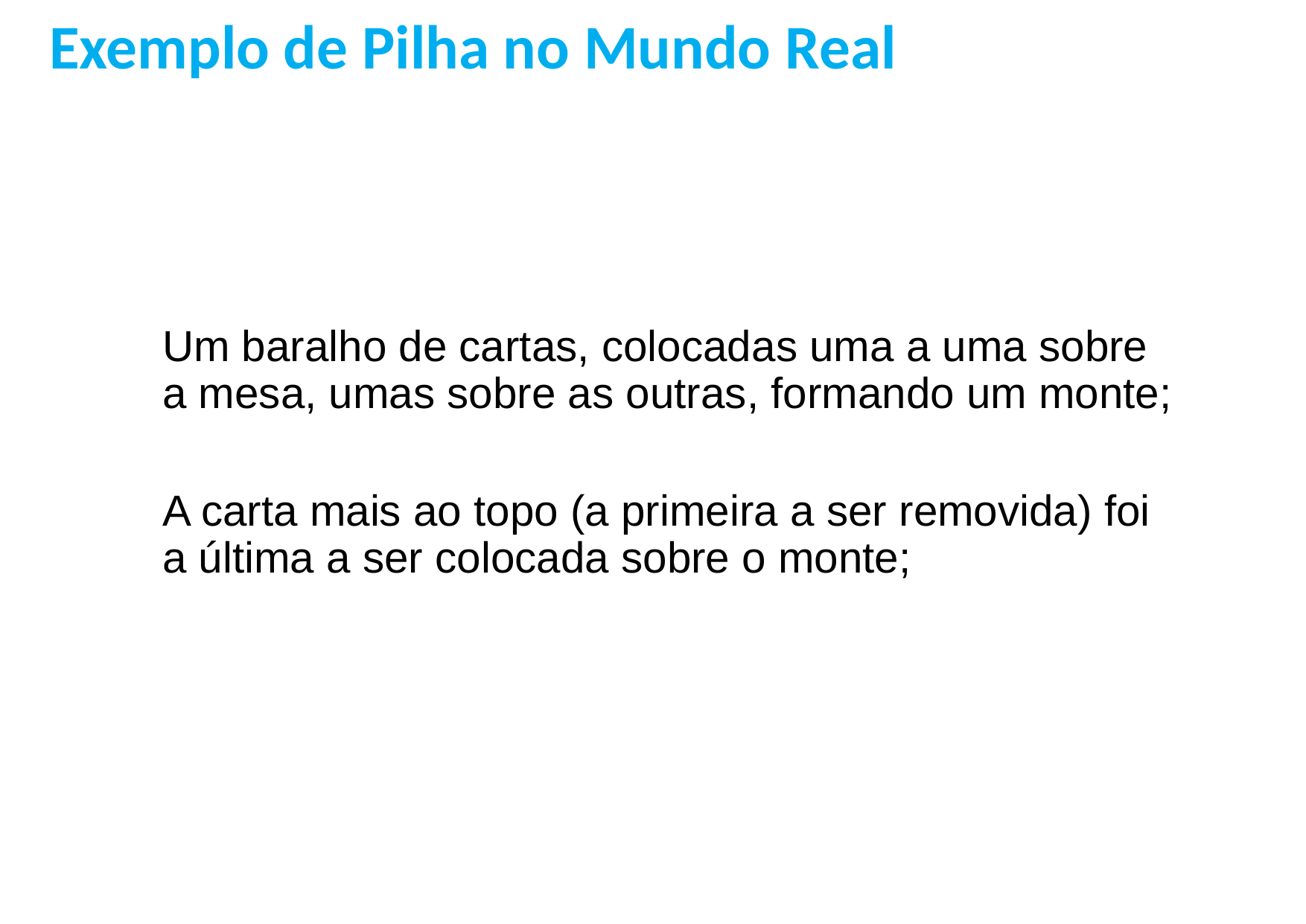

Exemplo de Pilha no Mundo Real
Um baralho de cartas, colocadas uma a uma sobre a mesa, umas sobre as outras, formando um monte;

A carta mais ao topo (a primeira a ser removida) foi a última a ser colocada sobre o monte;